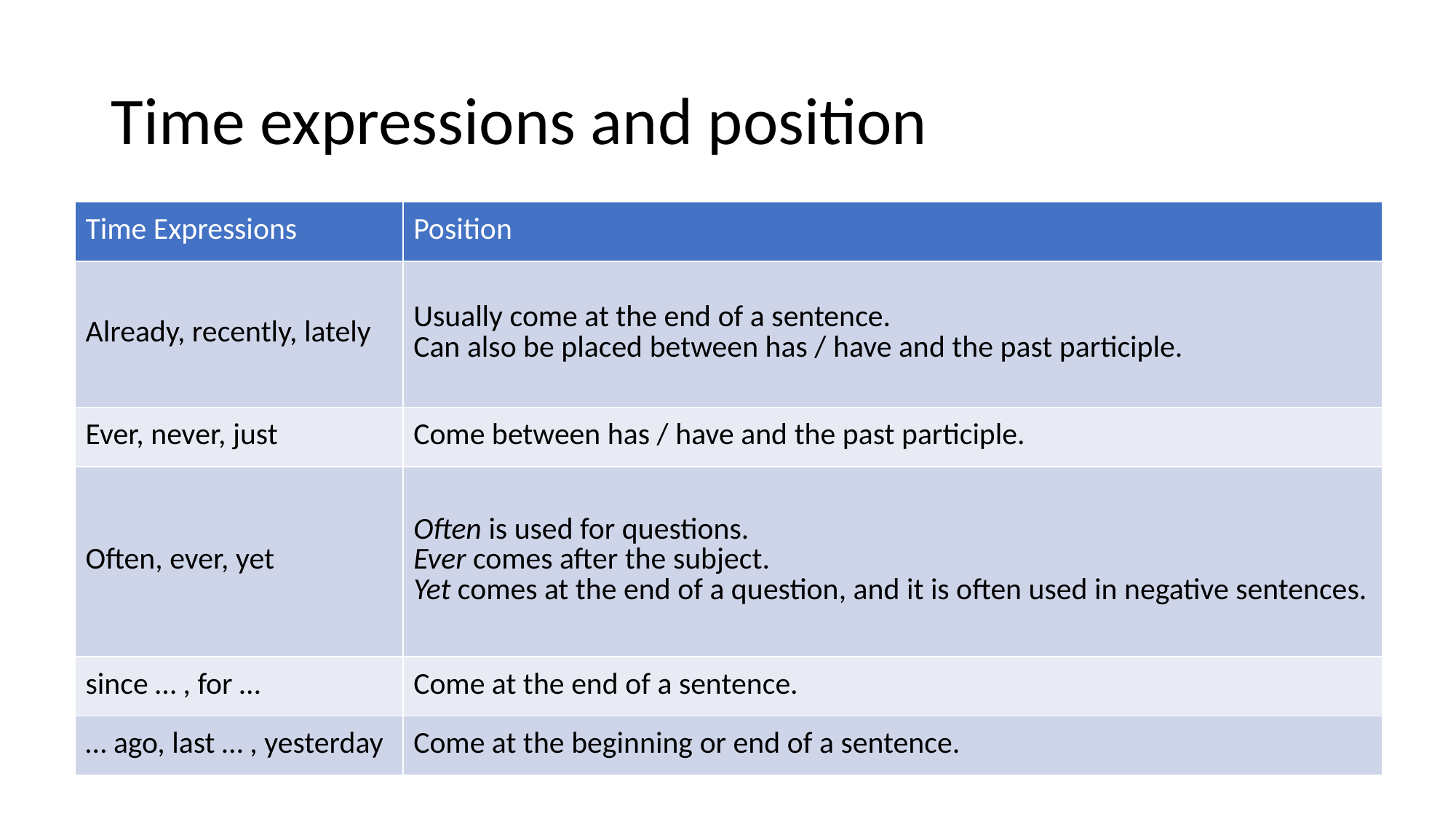

# Time expressions and position
| Time Expressions | Position |
| --- | --- |
| Already, recently, lately | Usually come at the end of a sentence. Can also be placed between has / have and the past participle. |
| Ever, never, just | Come between has / have and the past participle. |
| Often, ever, yet | Often is used for questions. Ever comes after the subject. Yet comes at the end of a question, and it is often used in negative sentences. |
| since … , for … | Come at the end of a sentence. |
| … ago, last … , yesterday | Come at the beginning or end of a sentence. |